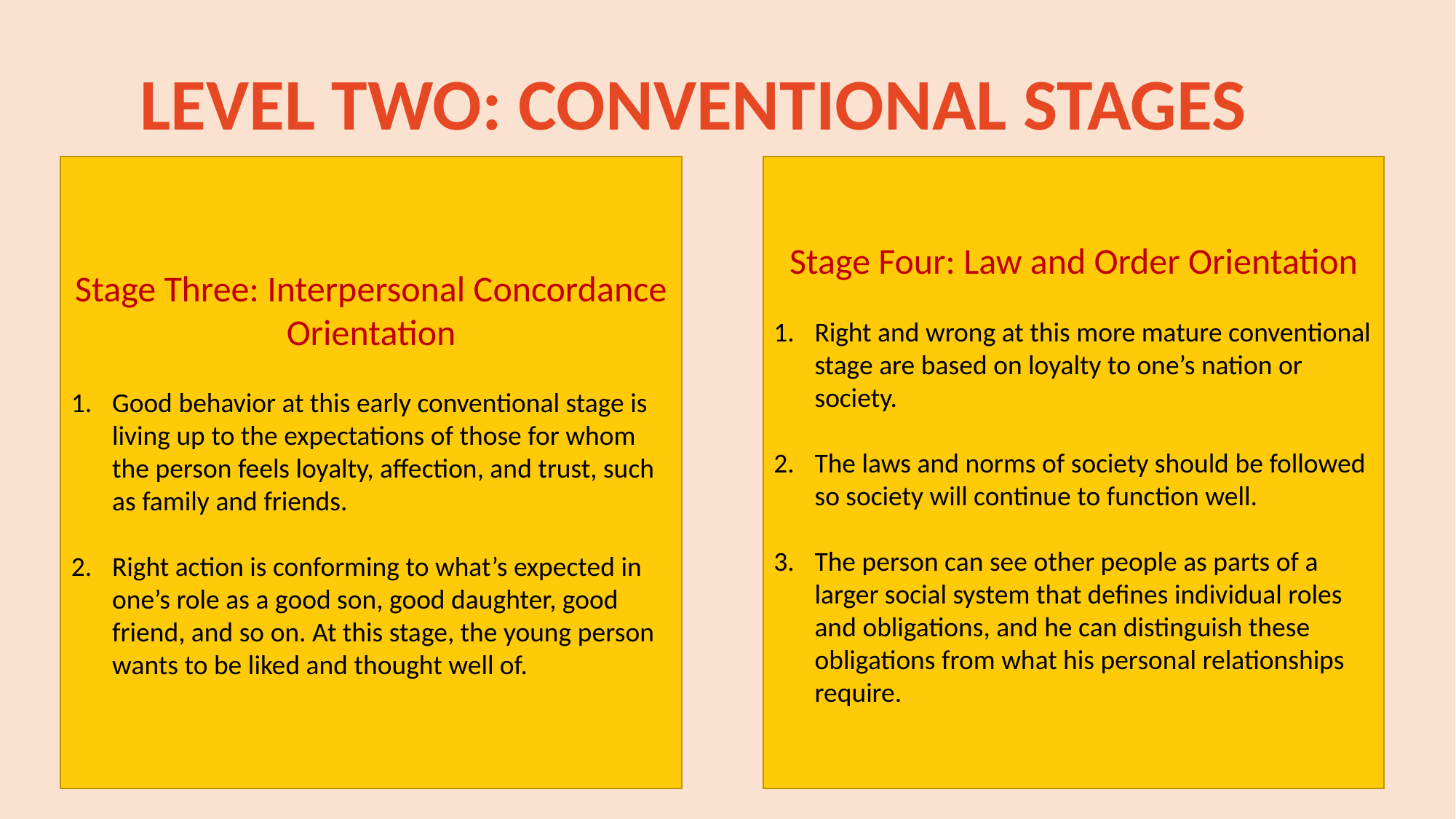

# LEVEL TWO: CONVENTIONAL STAGES
Stage Three: Interpersonal Concordance Orientation

Good behavior at this early conventional stage is living up to the expectations of those for whom the person feels loyalty, affection, and trust, such as family and friends.

Right action is conforming to what’s expected in one’s role as a good son, good daughter, good friend, and so on. At this stage, the young person wants to be liked and thought well of.
Stage Four: Law and Order Orientation

Right and wrong at this more mature conventional stage are based on loyalty to one’s nation or society.

The laws and norms of society should be followed so society will continue to function well.

The person can see other people as parts of a larger social system that defines individual roles and obligations, and he can distinguish these obligations from what his personal relationships require.